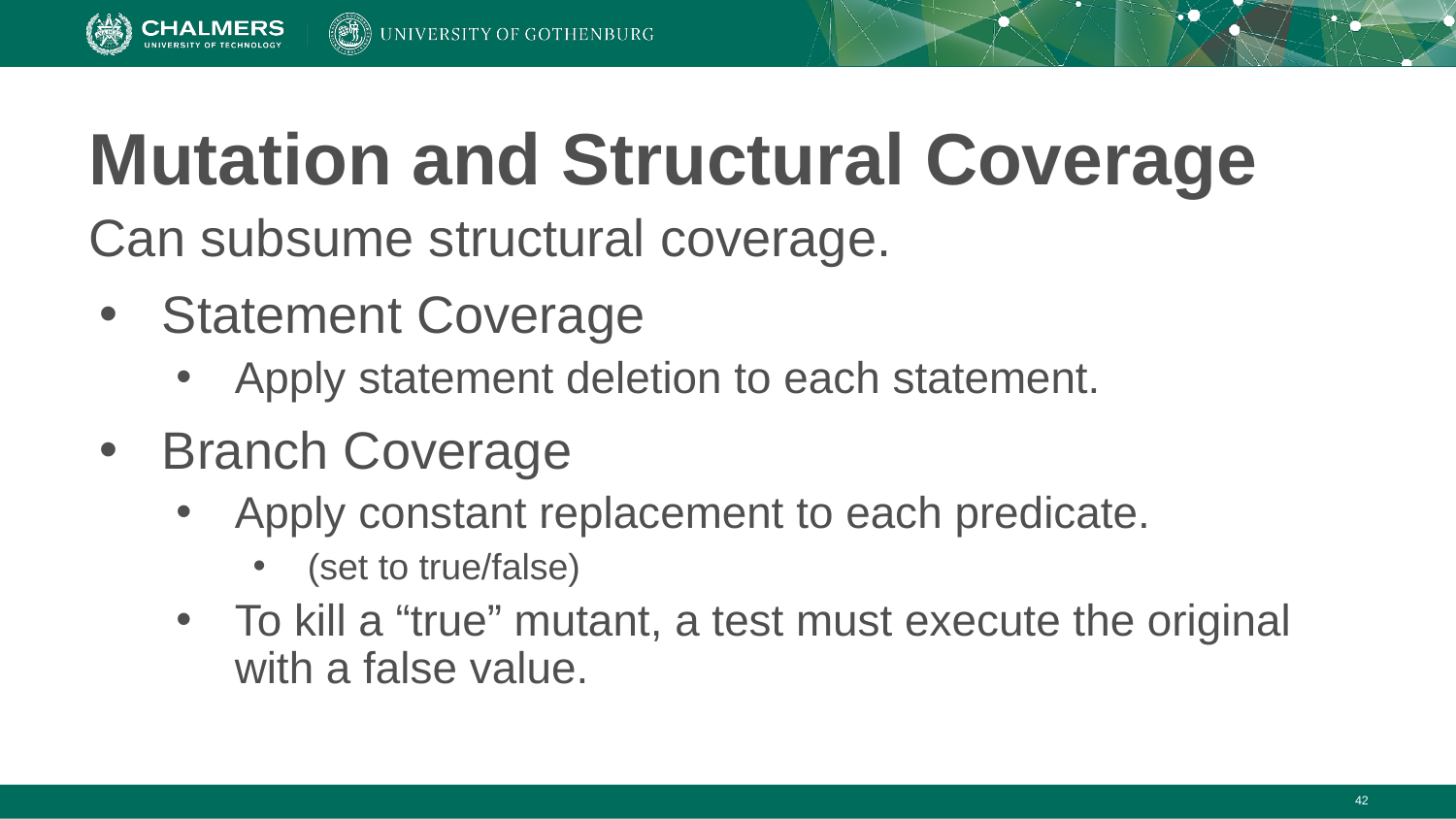

# Mutation and Structural Coverage
Can subsume structural coverage.
Statement Coverage
Apply statement deletion to each statement.
Branch Coverage
Apply constant replacement to each predicate.
(set to true/false)
To kill a “true” mutant, a test must execute the original with a false value.
42